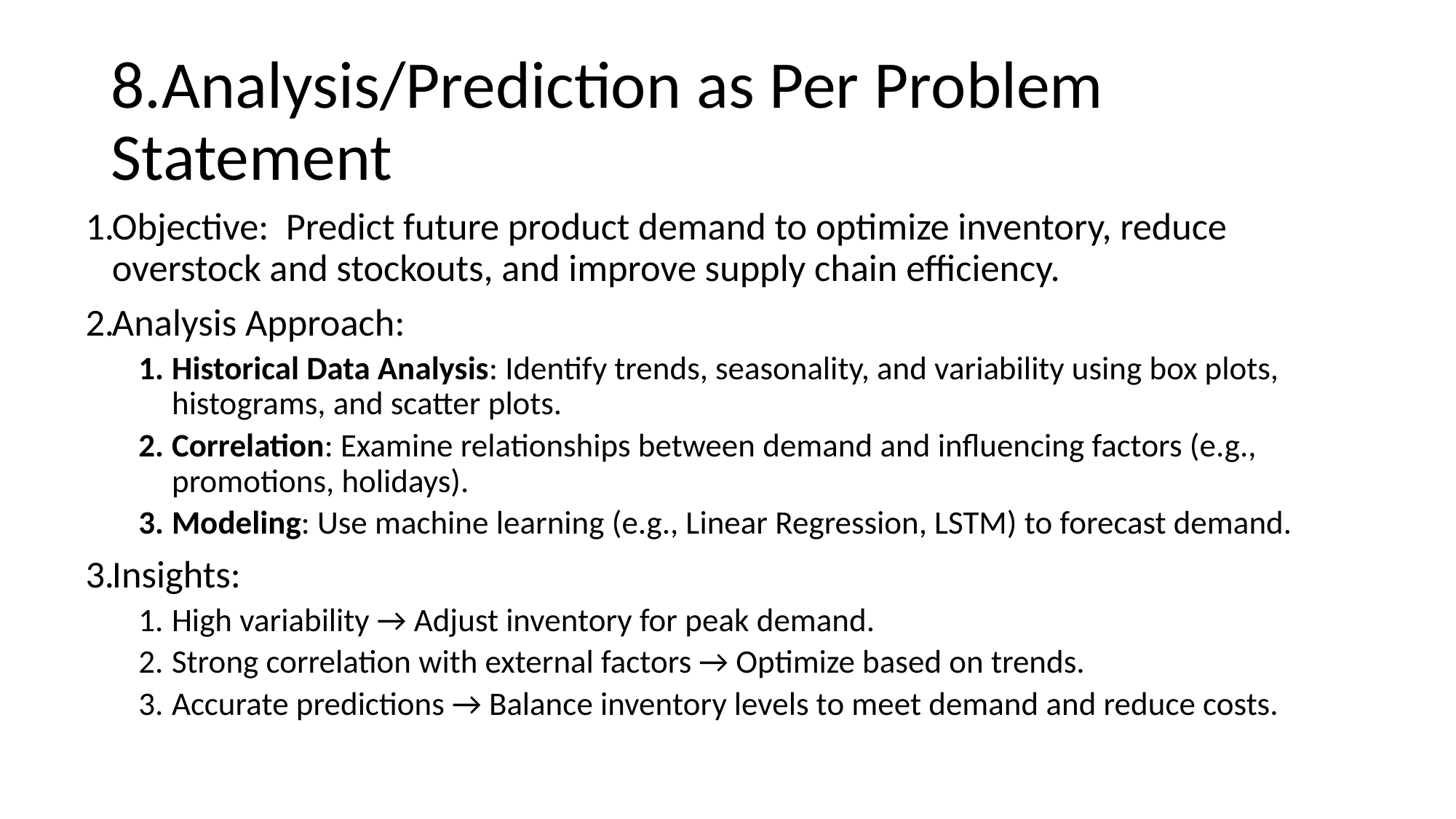

# 8.Analysis/Prediction as Per Problem Statement
Objective:  Predict future product demand to optimize inventory, reduce overstock and stockouts, and improve supply chain efficiency.
Analysis Approach:
Historical Data Analysis: Identify trends, seasonality, and variability using box plots, histograms, and scatter plots.
Correlation: Examine relationships between demand and influencing factors (e.g., promotions, holidays).
Modeling: Use machine learning (e.g., Linear Regression, LSTM) to forecast demand.
Insights:
High variability → Adjust inventory for peak demand.
Strong correlation with external factors → Optimize based on trends.
Accurate predictions → Balance inventory levels to meet demand and reduce costs.